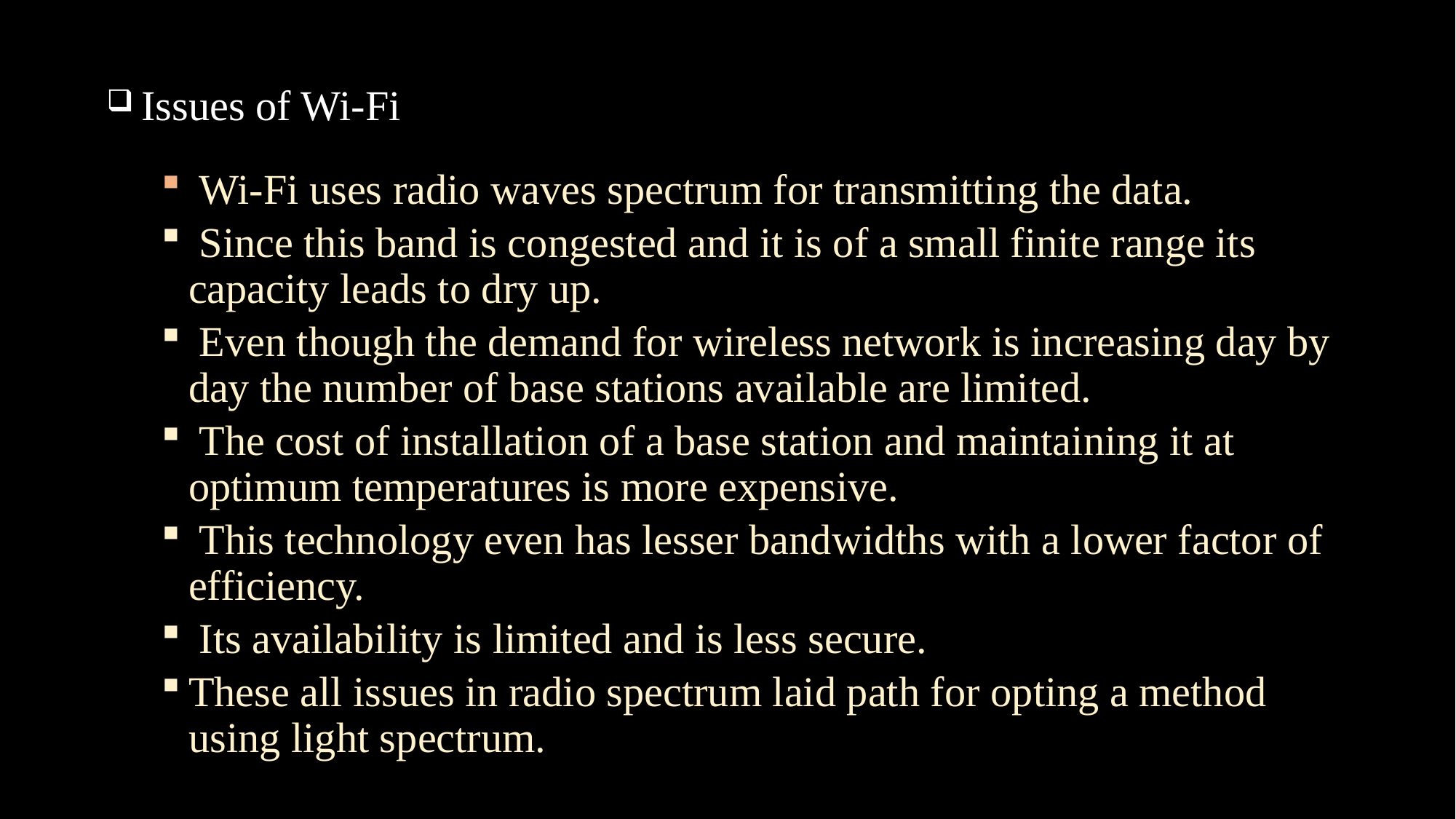

#
 Issues of Wi-Fi

 Wi-Fi uses radio waves spectrum for transmitting the data.
 Since this band is congested and it is of a small finite range its capacity leads to dry up.
 Even though the demand for wireless network is increasing day by day the number of base stations available are limited.
 The cost of installation of a base station and maintaining it at optimum temperatures is more expensive.
 This technology even has lesser bandwidths with a lower factor of efficiency.
 Its availability is limited and is less secure.
These all issues in radio spectrum laid path for opting a method using light spectrum.